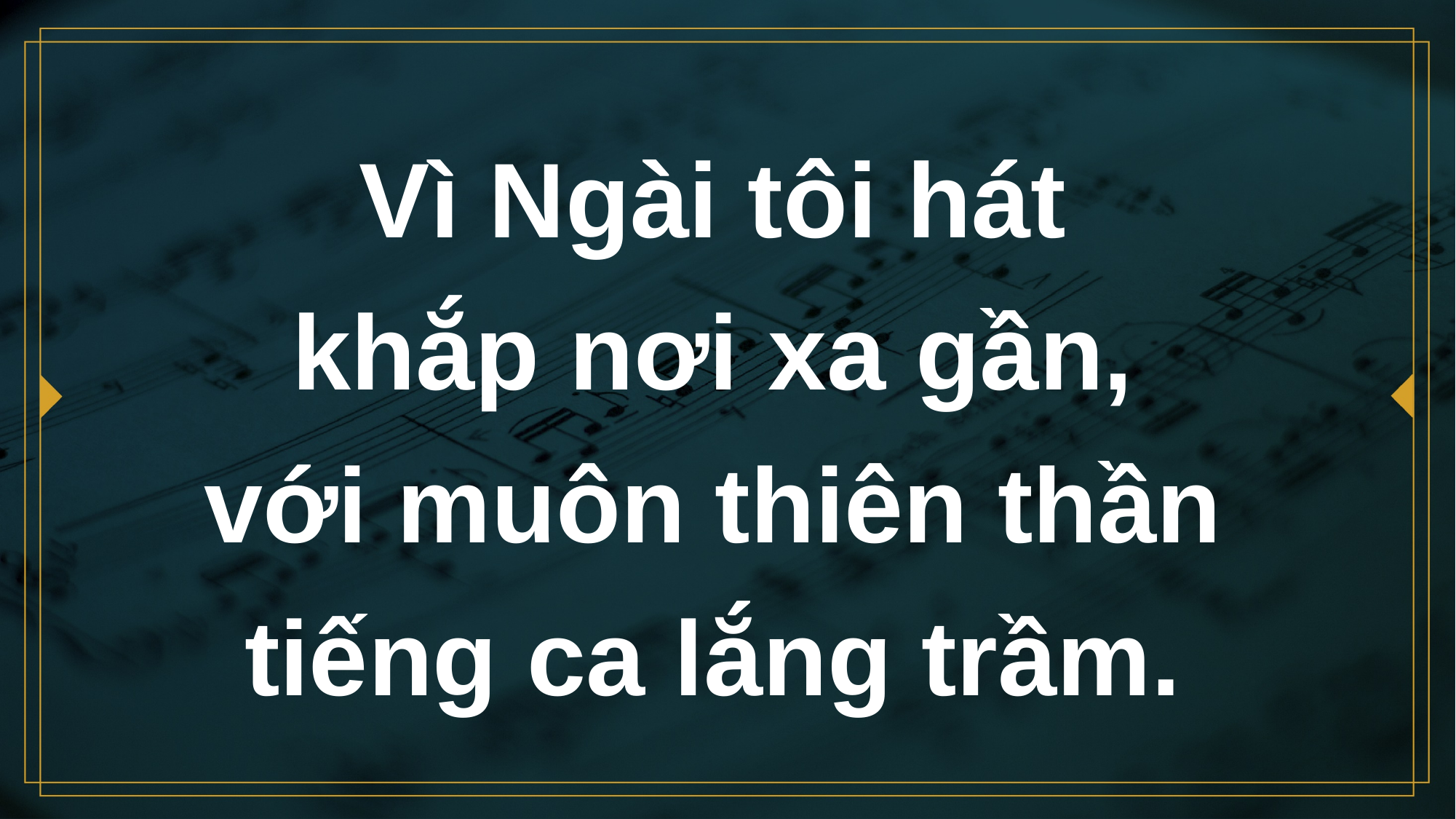

# Vì Ngài tôi hát khắp nơi xa gần, với muôn thiên thần tiếng ca lắng trầm.